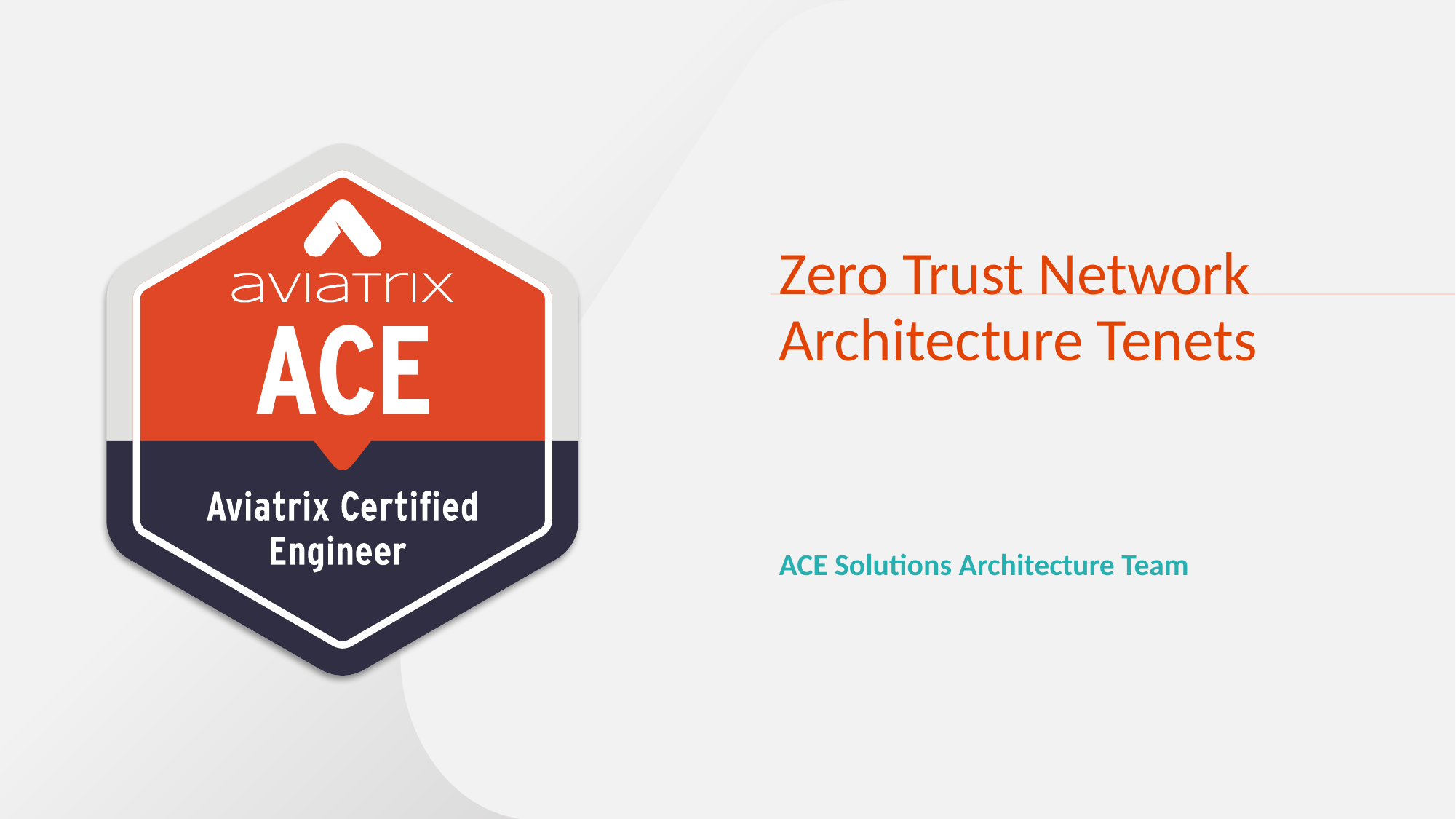

# Zero Trust Network Architecture Tenets

ACE Solutions Architecture Team